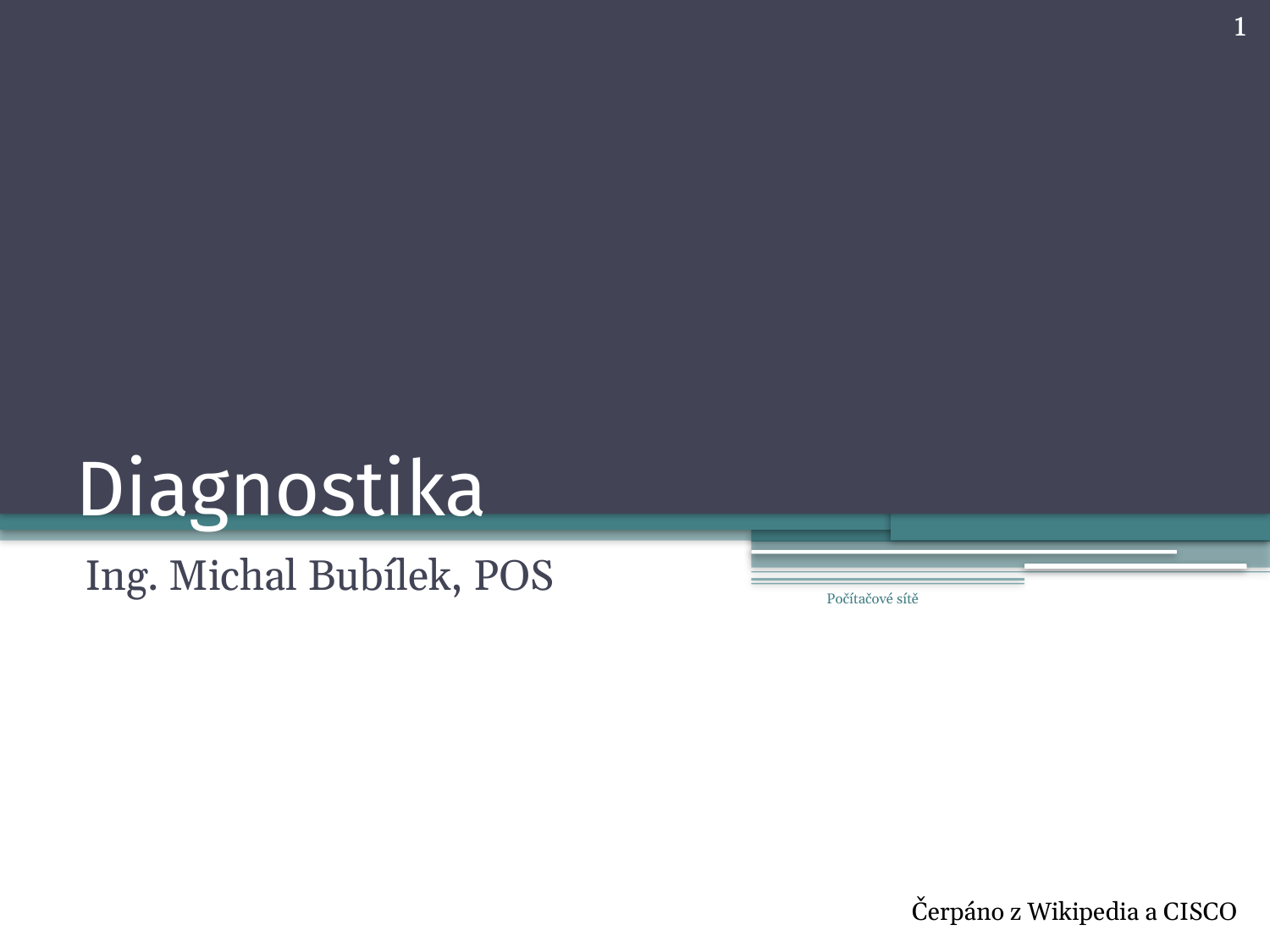

1
# Diagnostika
Ing. Michal Bubílek, POS
Počítačové sítě
Čerpáno z Wikipedia a CISCO